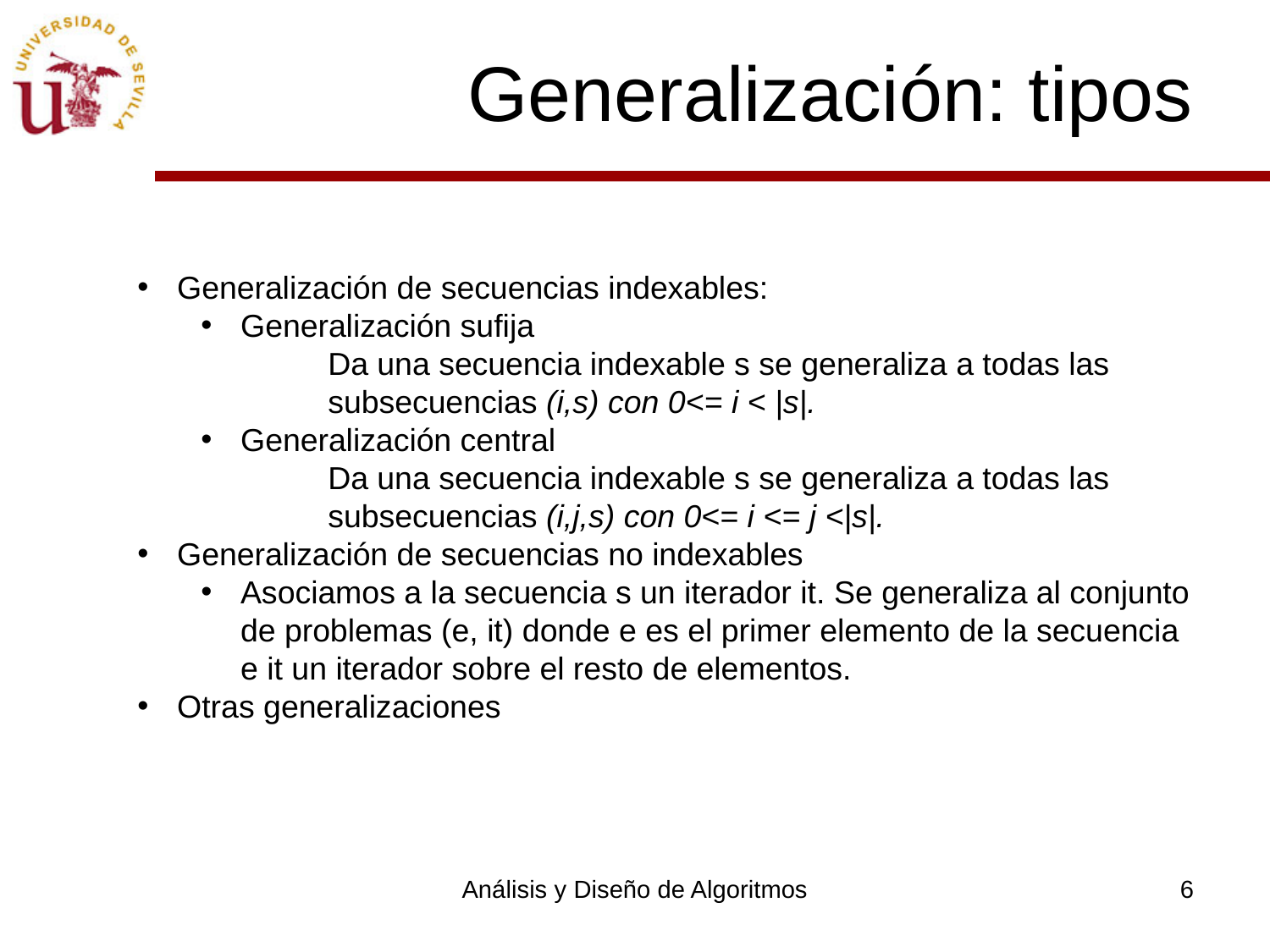

# Generalización: tipos
Generalización de secuencias indexables:
Generalización sufija
	Da una secuencia indexable s se generaliza a todas las 	subsecuencias (i,s) con 0<= i < |s|.
Generalización central
	Da una secuencia indexable s se generaliza a todas las 	subsecuencias (i,j,s) con 0<= i <= j <|s|.
Generalización de secuencias no indexables
Asociamos a la secuencia s un iterador it. Se generaliza al conjunto de problemas (e, it) donde e es el primer elemento de la secuencia e it un iterador sobre el resto de elementos.
Otras generalizaciones
Análisis y Diseño de Algoritmos
6